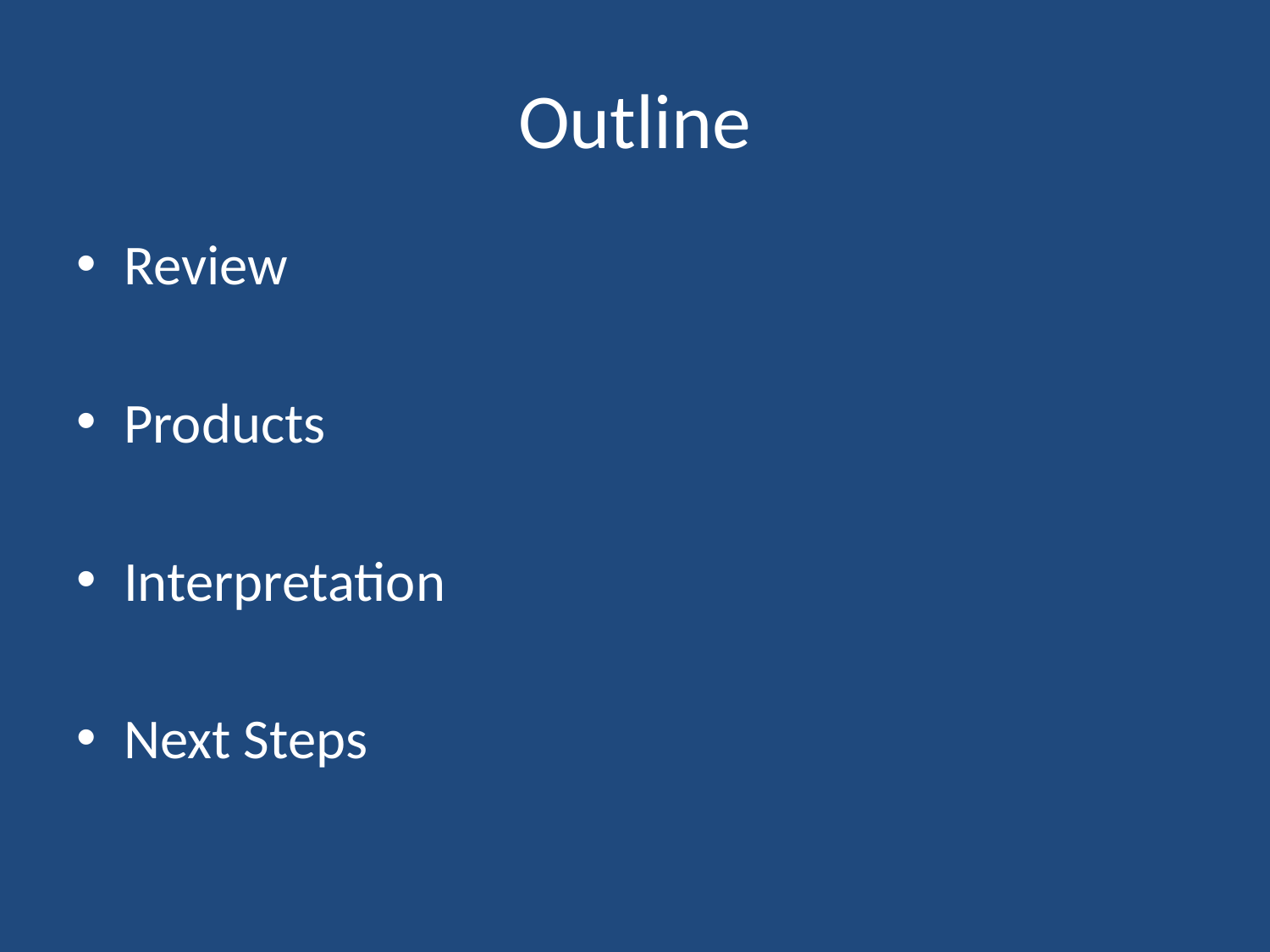

# Outline
Review

Products

Interpretation

Next Steps